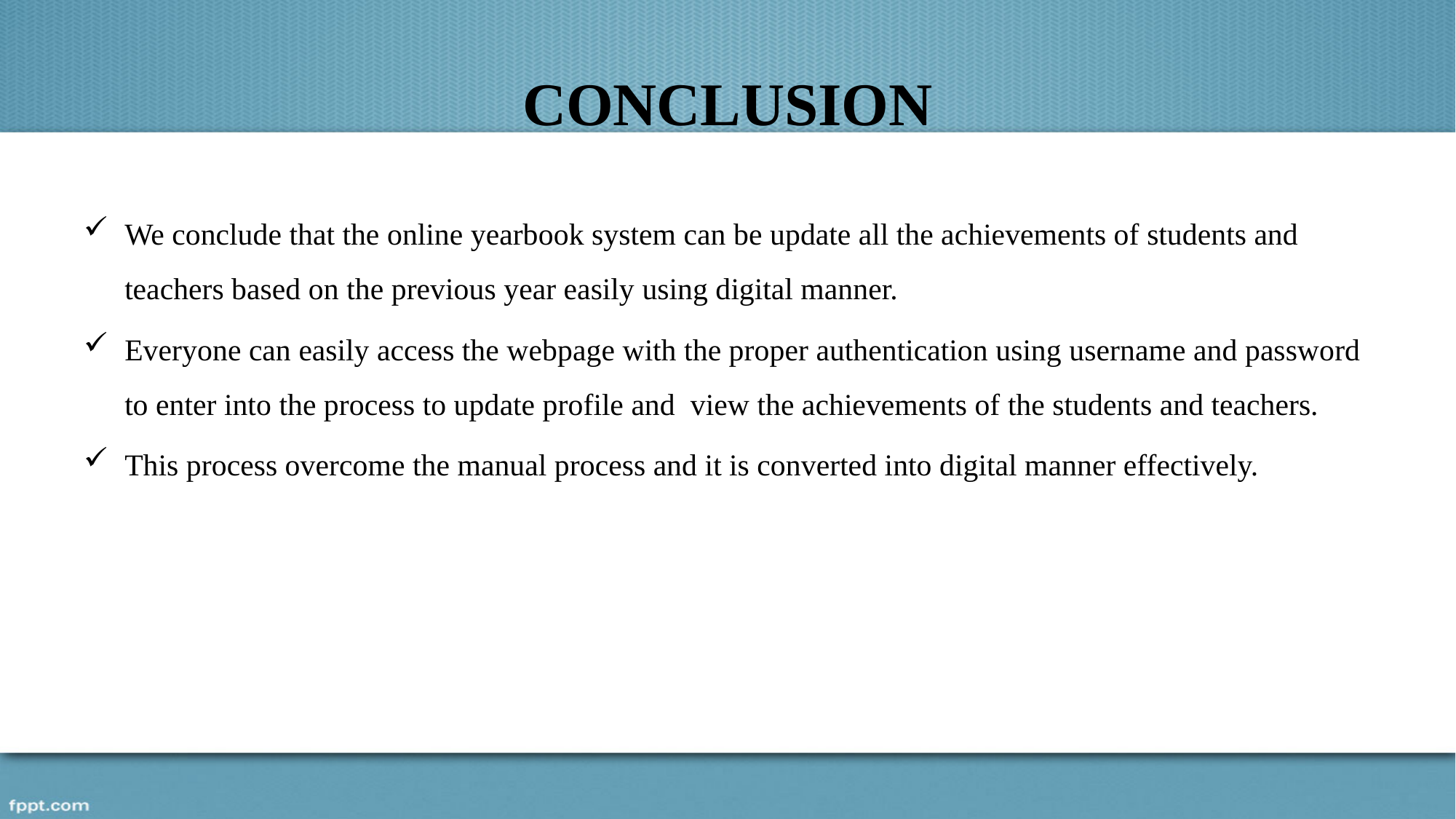

# CONCLUSION
We conclude that the online yearbook system can be update all the achievements of students and teachers based on the previous year easily using digital manner.
Everyone can easily access the webpage with the proper authentication using username and password to enter into the process to update profile and  view the achievements of the students and teachers.
This process overcome the manual process and it is converted into digital manner effectively.